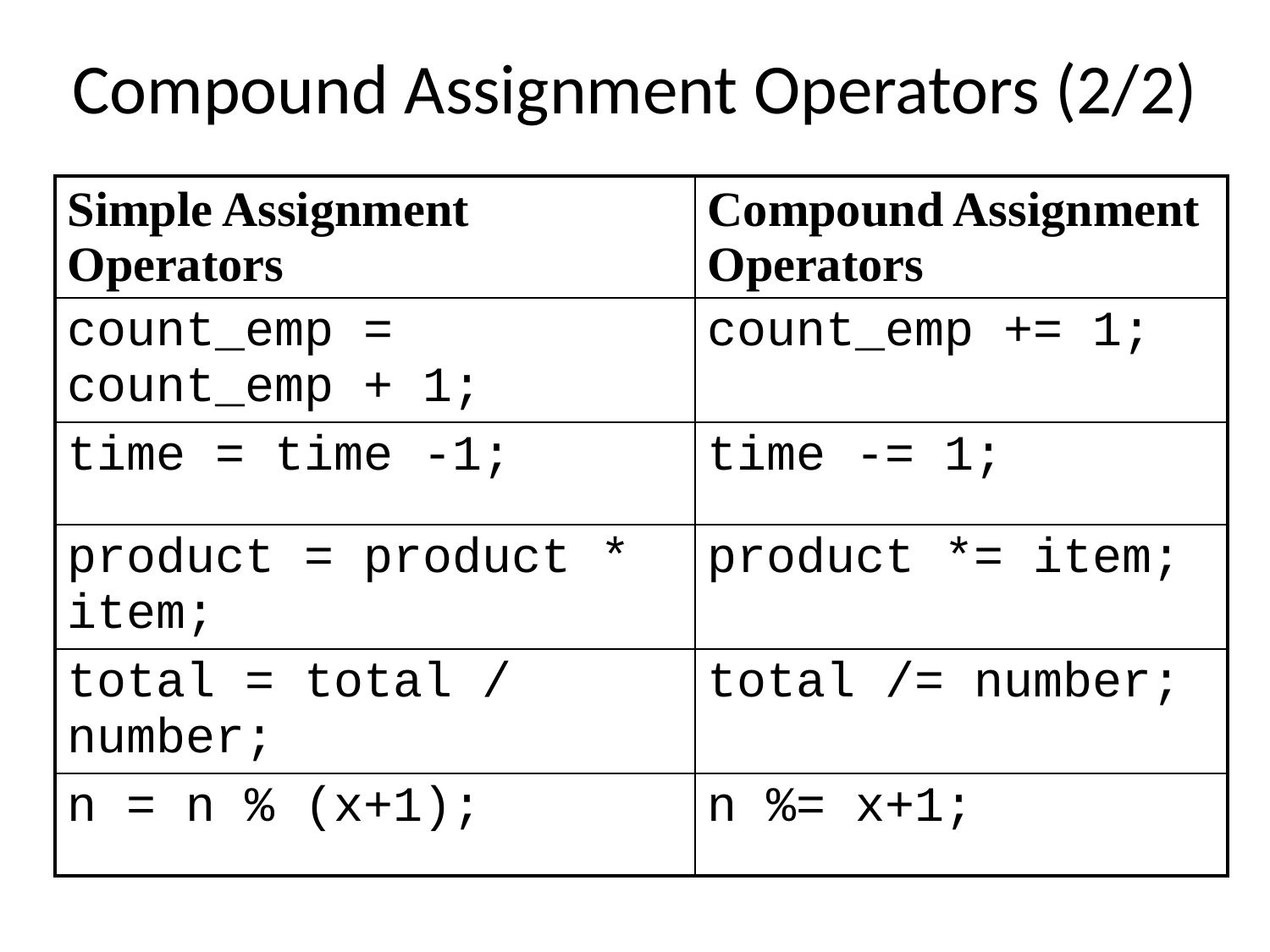

# Compound Assignment Operators (2/2)
| Simple Assignment Operators | Compound Assignment Operators |
| --- | --- |
| count\_emp = count\_emp + 1; | count\_emp += 1; |
| time = time -1; | time -= 1; |
| product = product \* item; | product \*= item; |
| total = total / number; | total /= number; |
| n = n % (x+1); | n %= x+1; |